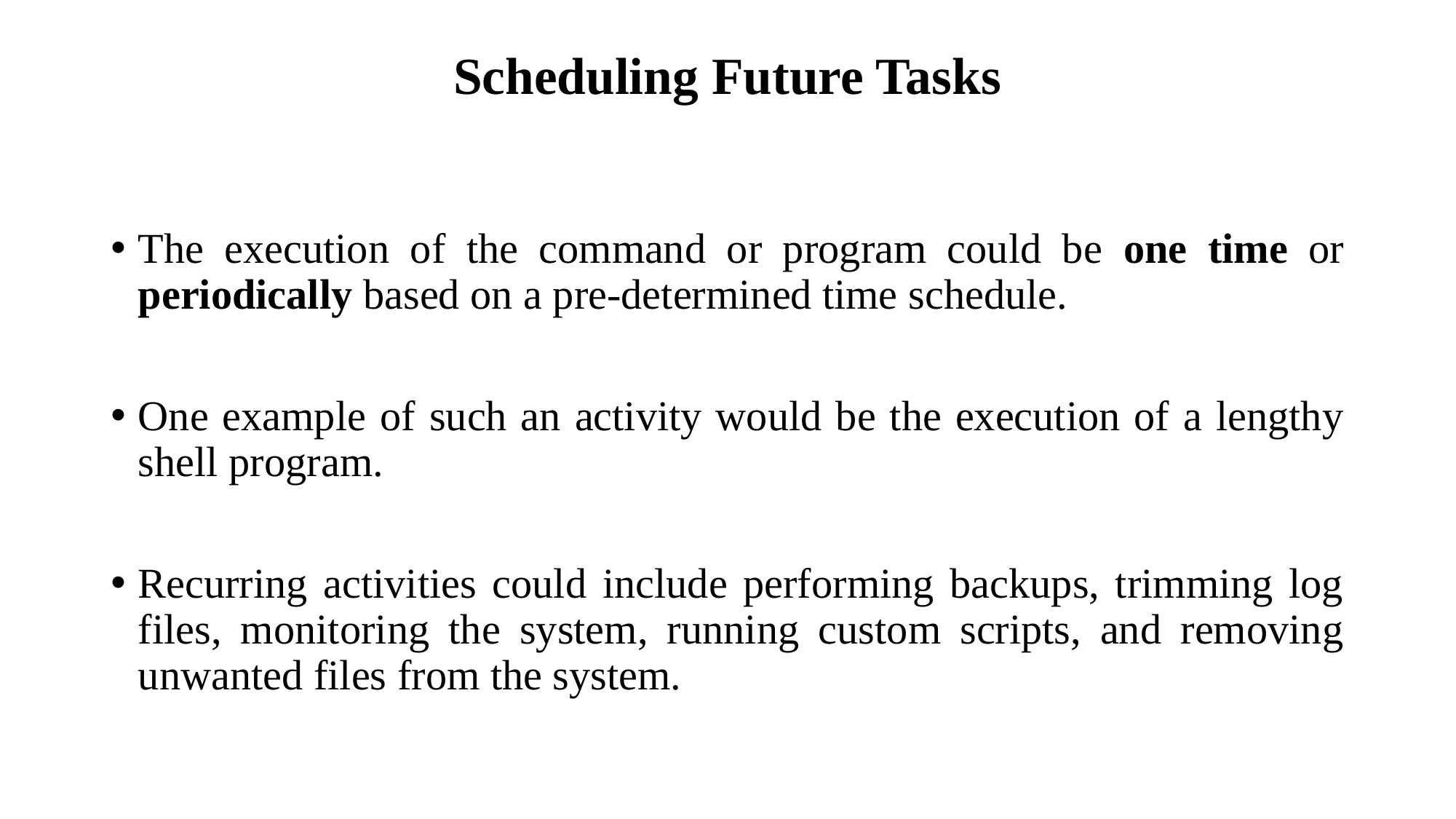

# Scheduling Future Tasks

The execution of the command or program could be one time or periodically based on a pre-determined time schedule.

One example of such an activity would be the execution of a lengthy shell program.

Recurring activities could include performing backups, trimming log files, monitoring the system, running custom scripts, and removing unwanted files from the system.